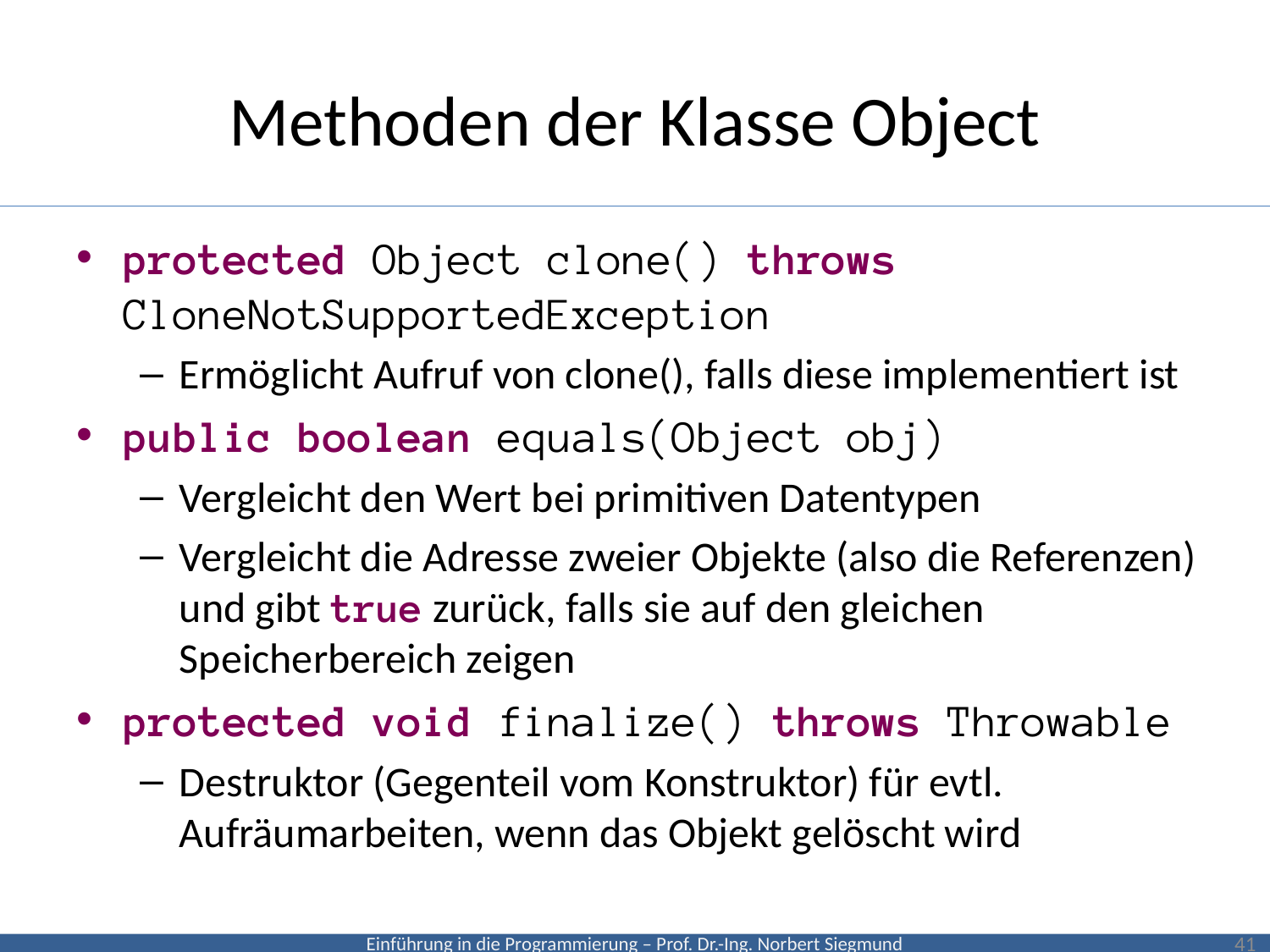

# Methoden der Klasse Object
protected Object clone() throws CloneNotSupportedException
Ermöglicht Aufruf von clone(), falls diese implementiert ist
public boolean equals(Object obj)
Vergleicht den Wert bei primitiven Datentypen
Vergleicht die Adresse zweier Objekte (also die Referenzen) und gibt true zurück, falls sie auf den gleichen Speicherbereich zeigen
protected void finalize() throws Throwable
Destruktor (Gegenteil vom Konstruktor) für evtl. Aufräumarbeiten, wenn das Objekt gelöscht wird

41